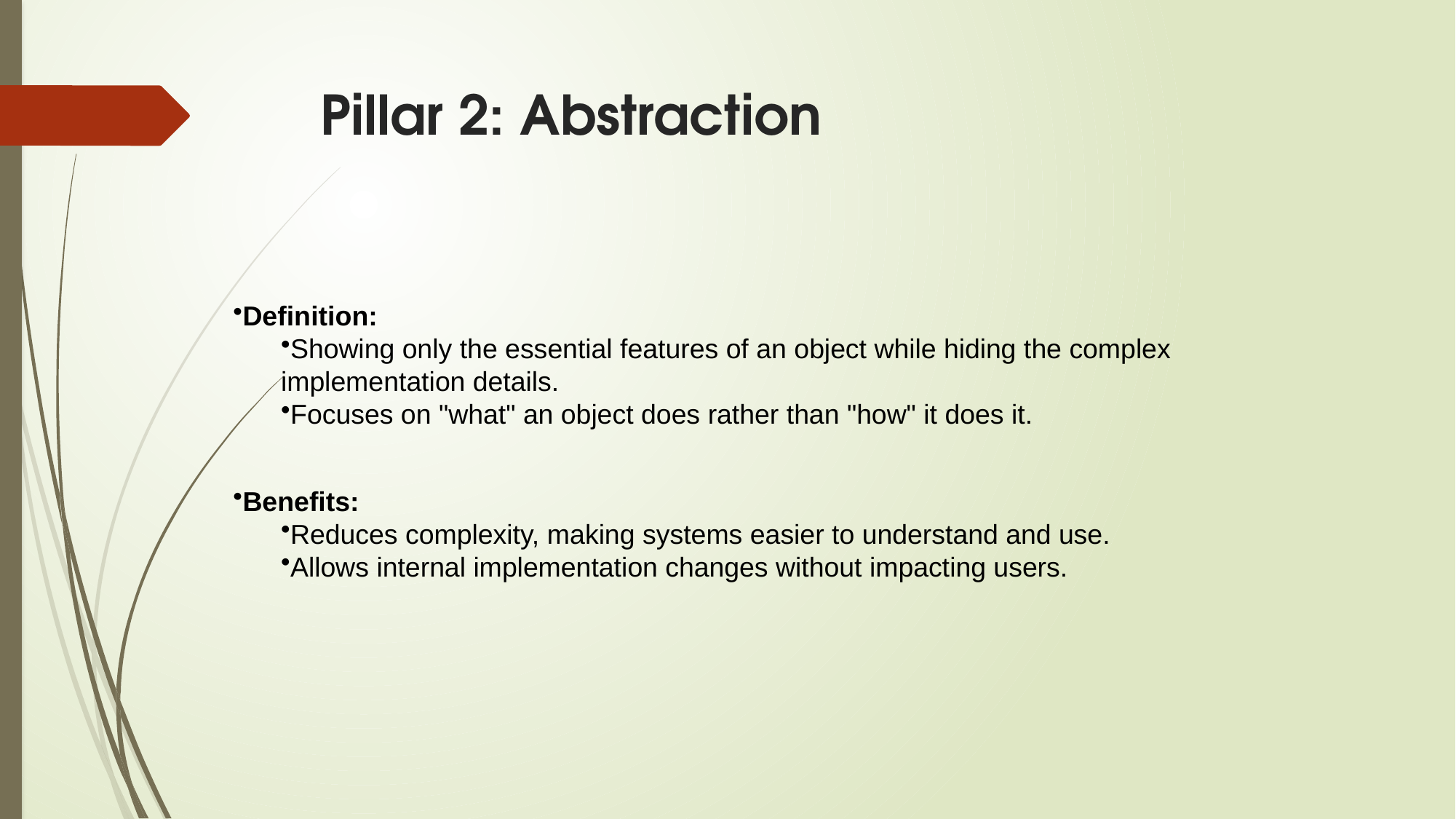

# Pillar 2: Abstraction

Definition:
Showing only the essential features of an object while hiding the complex implementation details.
Focuses on "what" an object does rather than "how" it does it.

Benefits:
Reduces complexity, making systems easier to understand and use.
Allows internal implementation changes without impacting users.